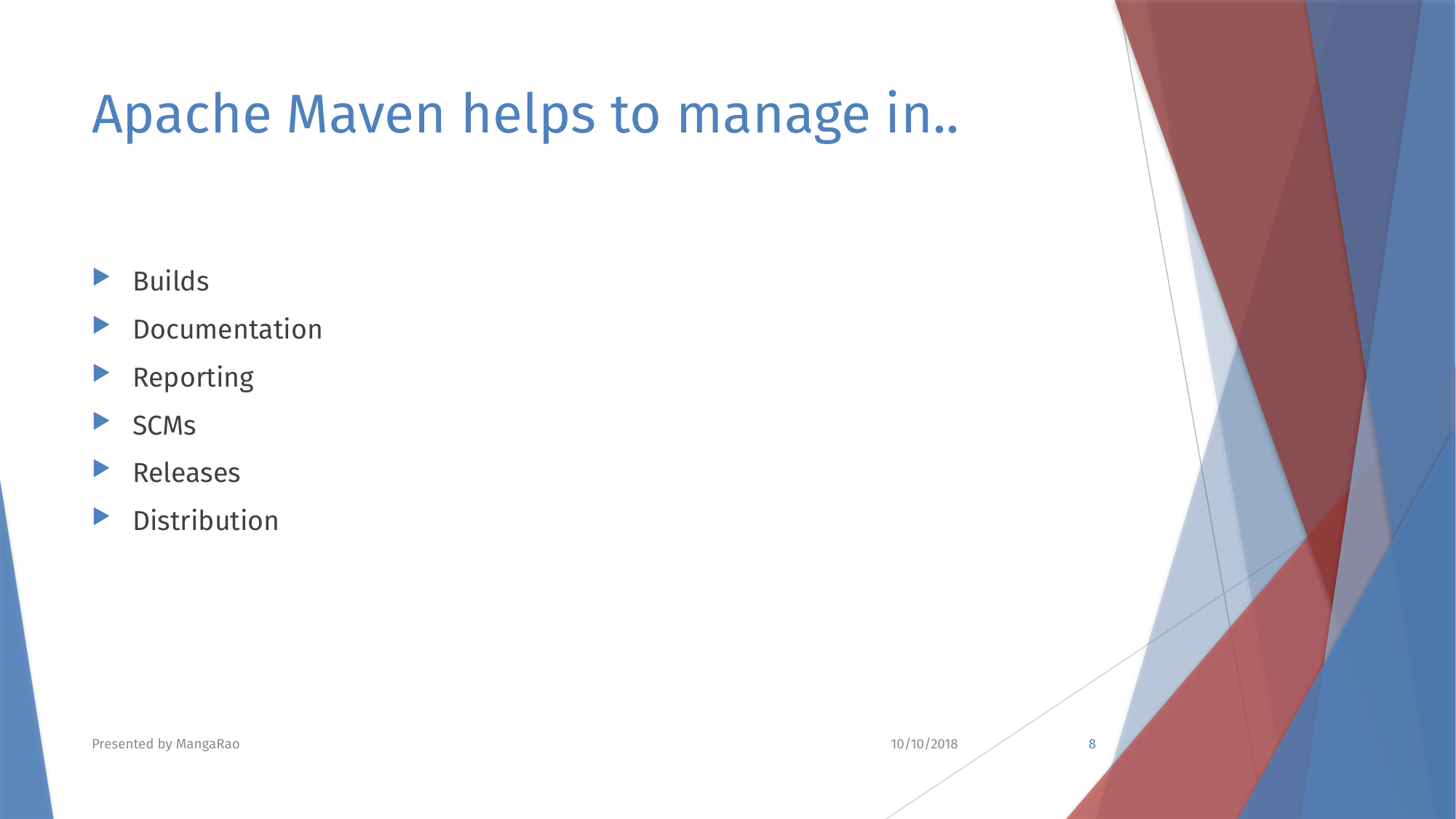

# Apache Maven helps to manage in..
Builds
Documentation
Reporting
SCMs
Releases
Distribution
Presented by MangaRao
10/10/2018
8